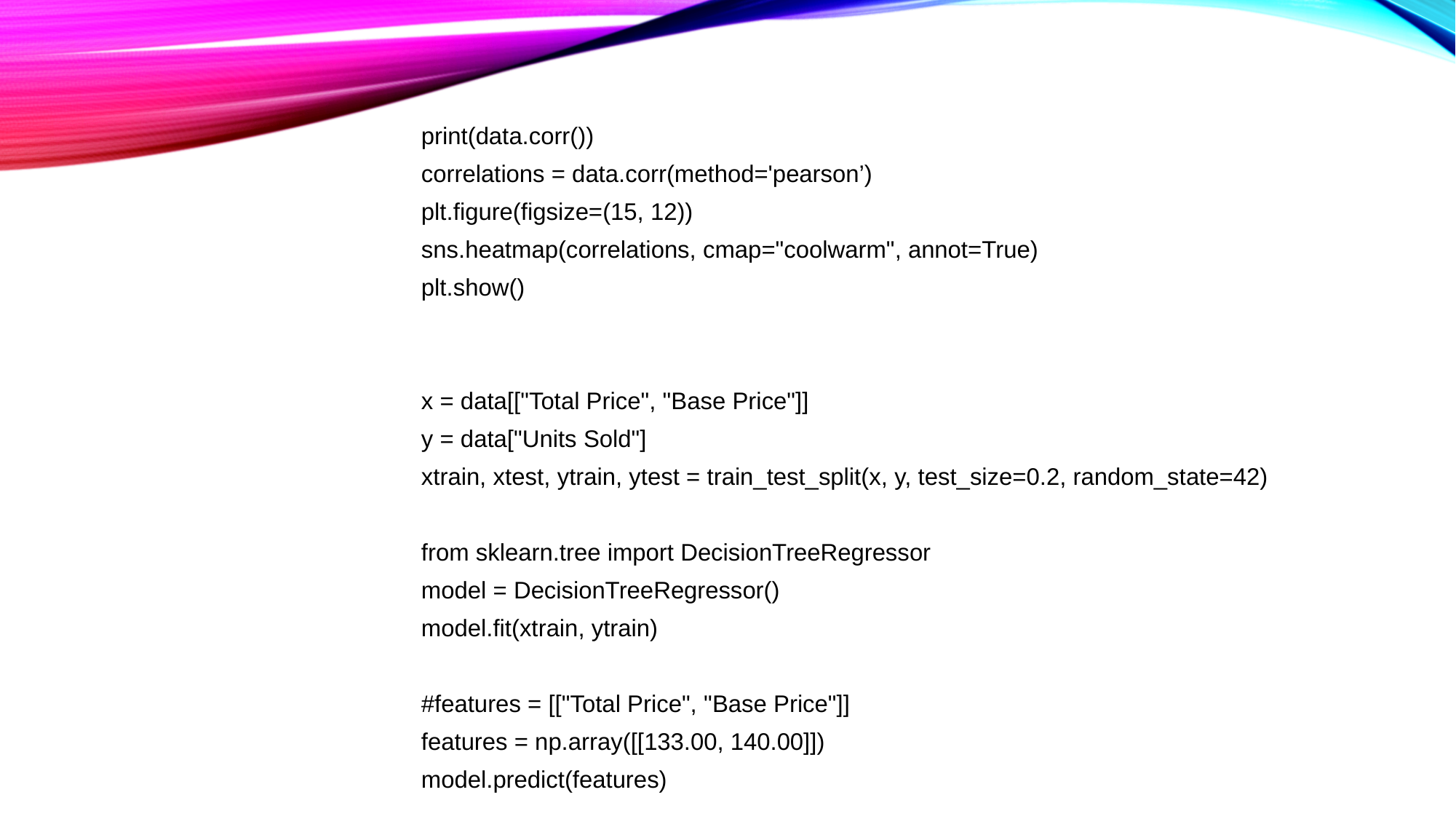

print(data.corr())
correlations = data.corr(method='pearson’)
plt.figure(figsize=(15, 12))
sns.heatmap(correlations, cmap="coolwarm", annot=True)
plt.show()

x = data[["Total Price", "Base Price"]]
y = data["Units Sold"]
xtrain, xtest, ytrain, ytest = train_test_split(x, y, test_size=0.2, random_state=42)

from sklearn.tree import DecisionTreeRegressor
model = DecisionTreeRegressor()
model.fit(xtrain, ytrain)

#features = [["Total Price", "Base Price"]]
features = np.array([[133.00, 140.00]])
model.predict(features)